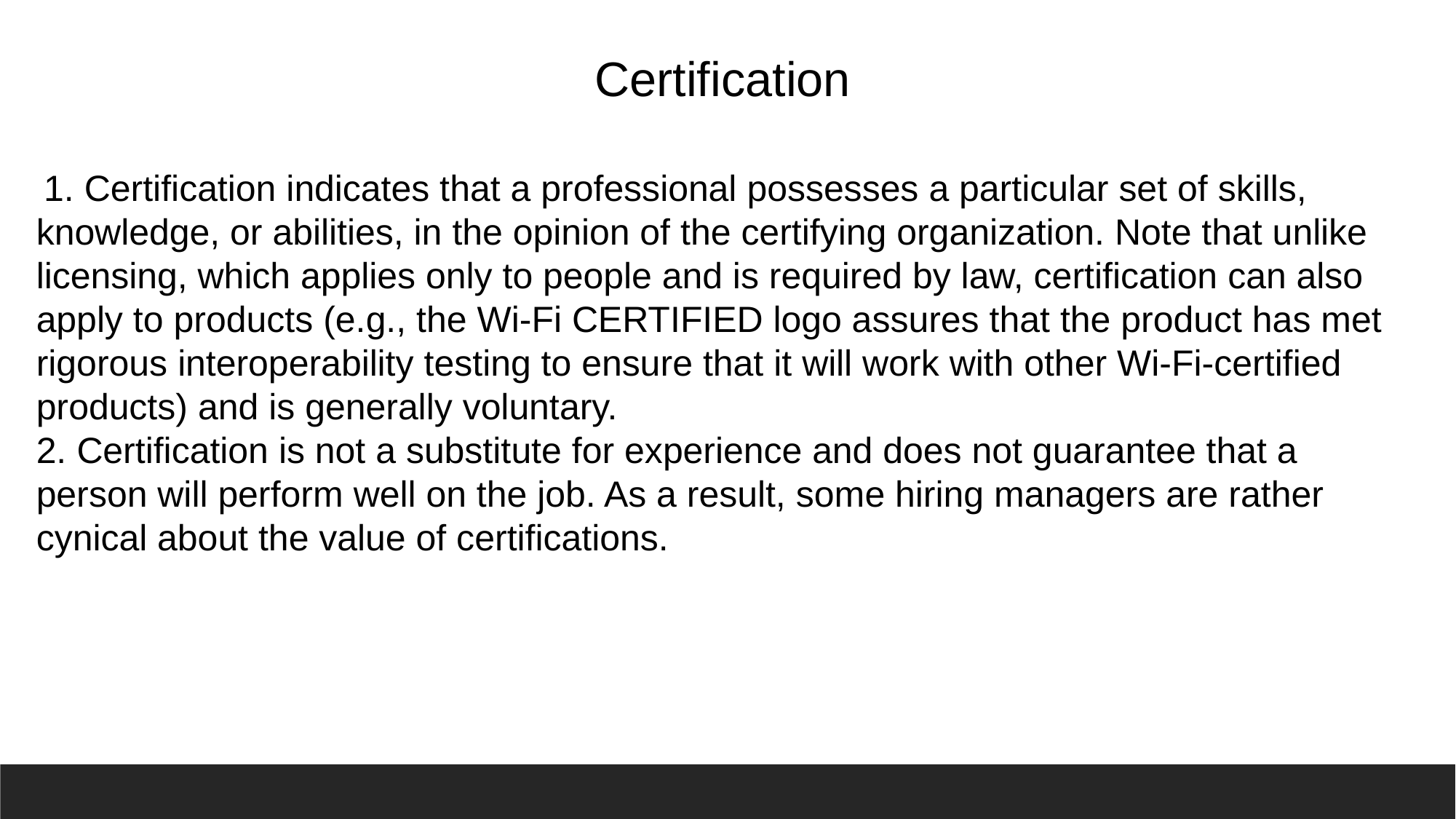

Certification

 1. Certification indicates that a professional possesses a particular set of skills, knowledge, or abilities, in the opinion of the certifying organization. Note that unlike licensing, which applies only to people and is required by law, certification can also apply to products (e.g., the Wi-Fi CERTIFIED logo assures that the product has met rigorous interoperability testing to ensure that it will work with other Wi-Fi-certified products) and is generally voluntary.
2. Certification is not a substitute for experience and does not guarantee that a person will perform well on the job. As a result, some hiring managers are rather cynical about the value of certifications.